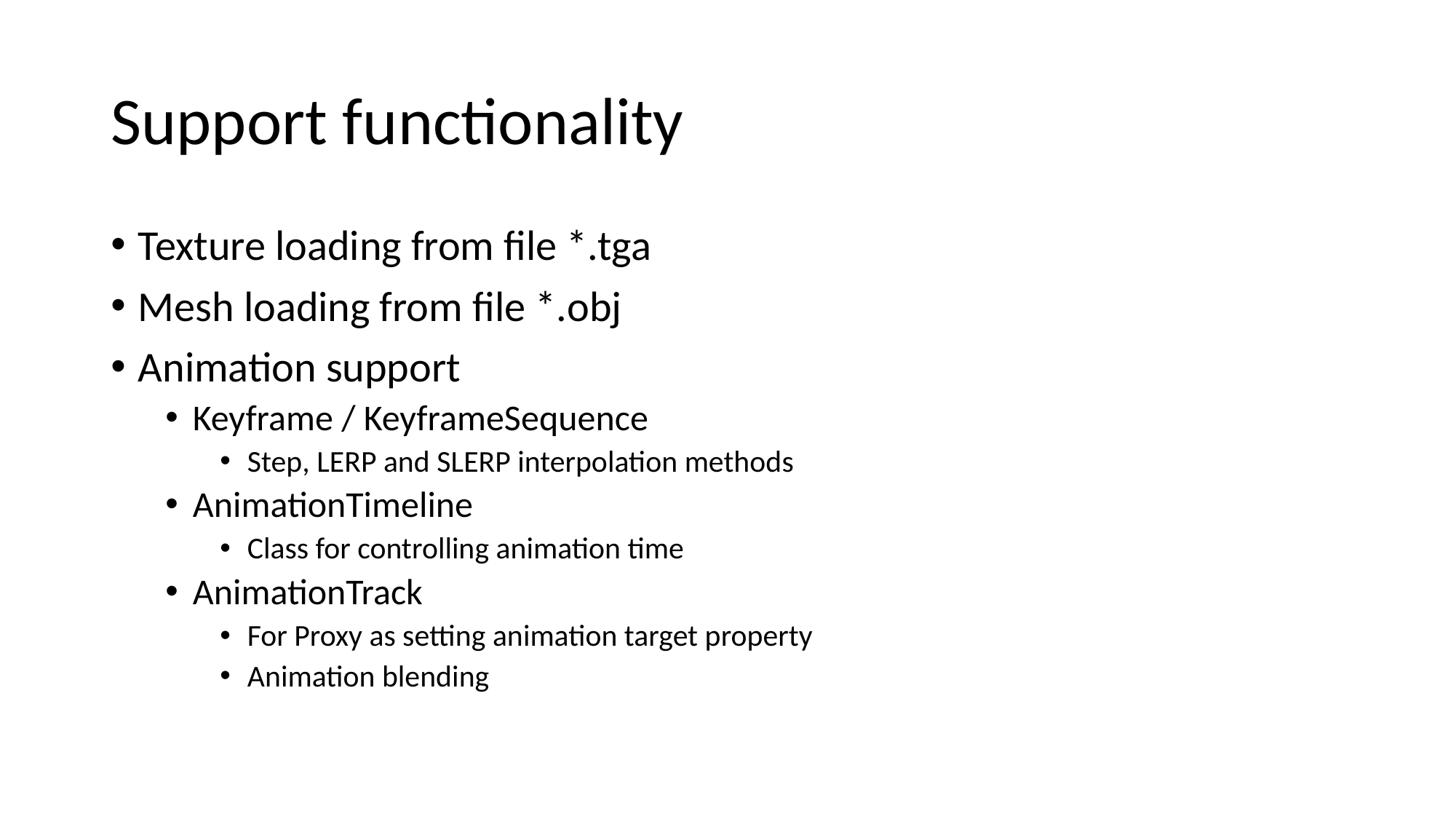

# Support functionality
Texture loading from file *.tga
Mesh loading from file *.obj
Animation support
Keyframe / KeyframeSequence
Step, LERP and SLERP interpolation methods
AnimationTimeline
Class for controlling animation time
AnimationTrack
For Proxy as setting animation target property
Animation blending